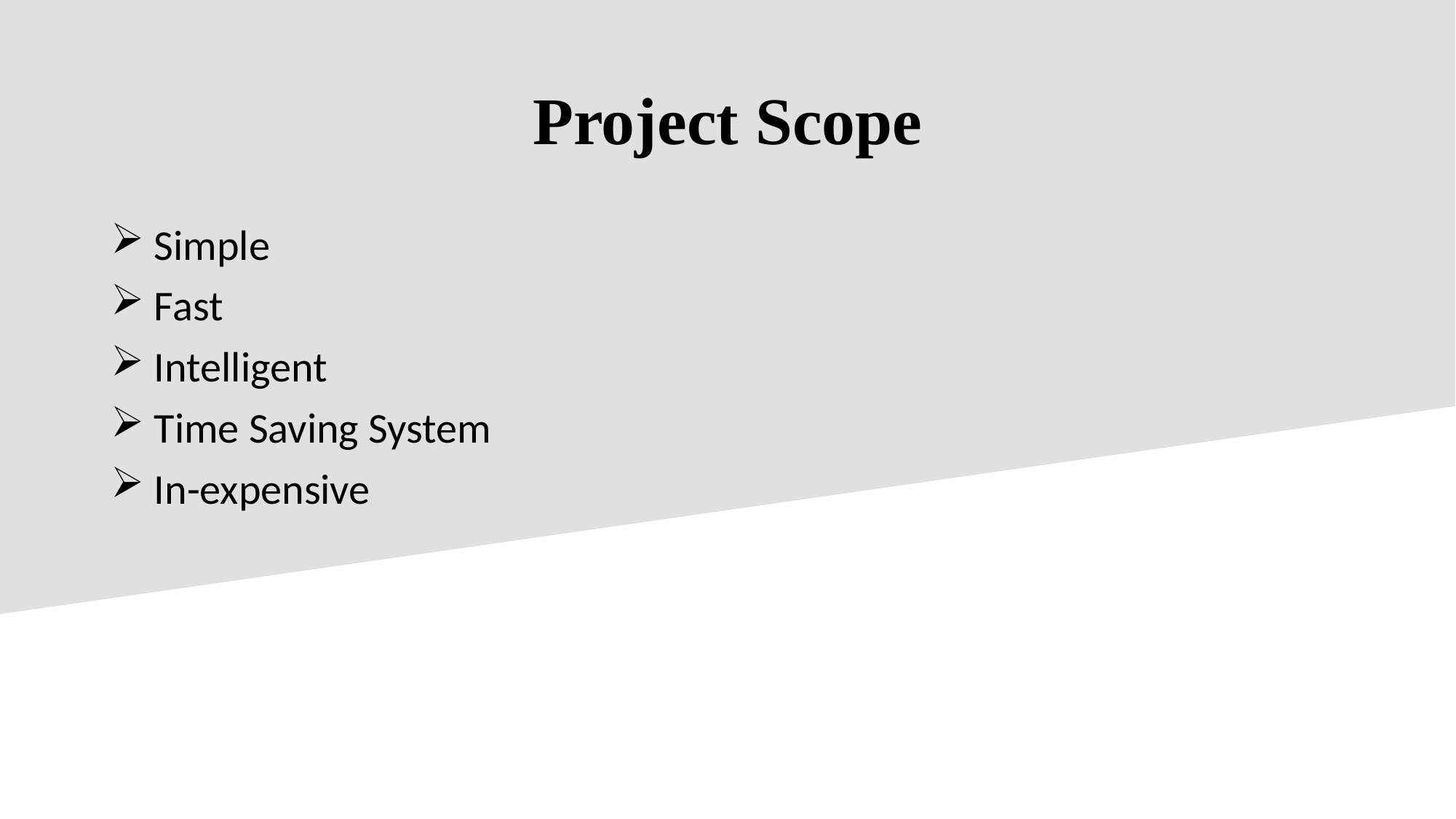

Project Scope
 Simple
 Fast
 Intelligent
 Time Saving System
 In-expensive